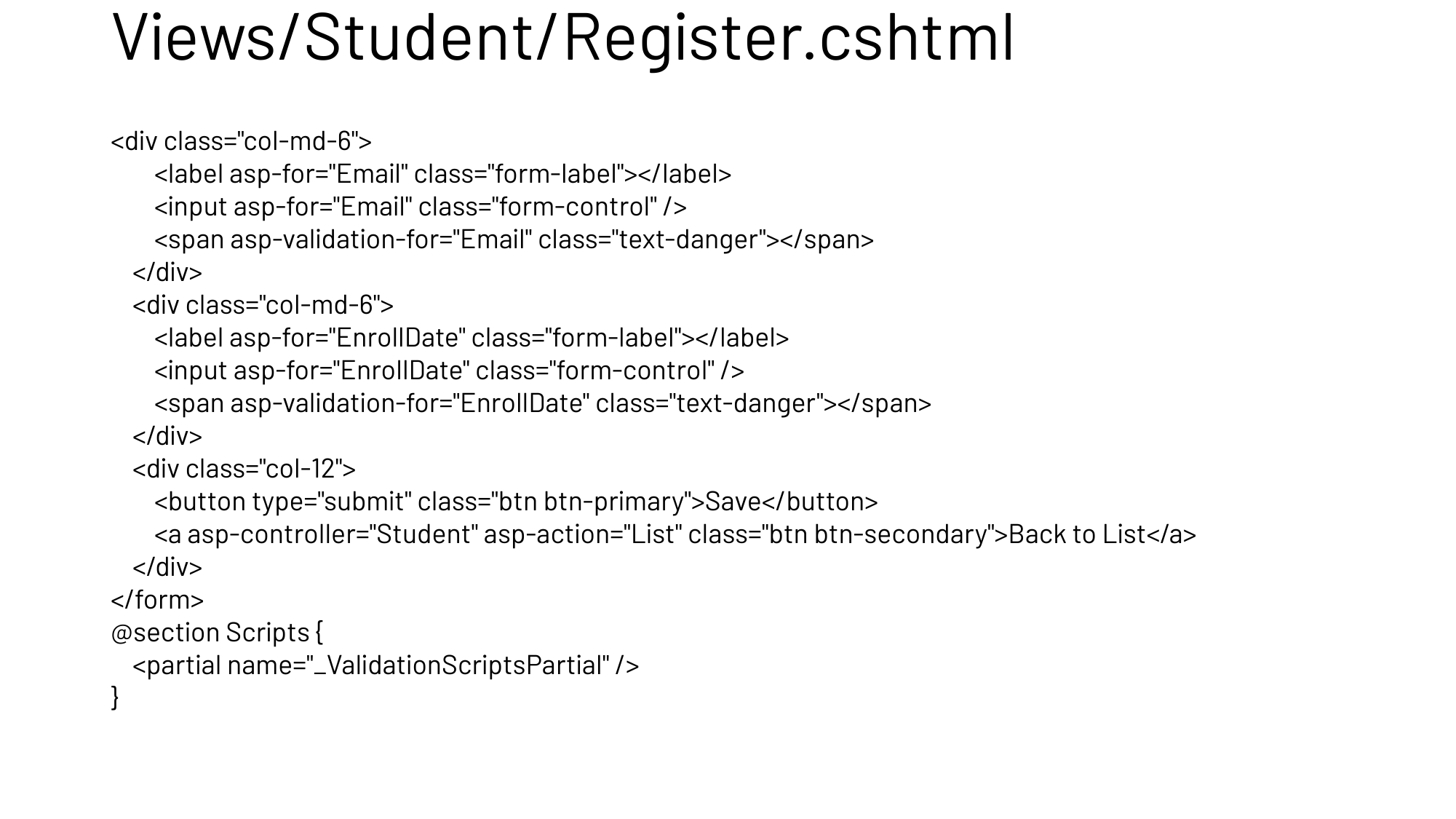

# Views/Student/Register.cshtml
<div class="col-md-6">
        <label asp-for="Email" class="form-label"></label>
        <input asp-for="Email" class="form-control" />
        <span asp-validation-for="Email" class="text-danger"></span>
    </div>
    <div class="col-md-6">
        <label asp-for="EnrollDate" class="form-label"></label>
        <input asp-for="EnrollDate" class="form-control" />
        <span asp-validation-for="EnrollDate" class="text-danger"></span>
    </div>
    <div class="col-12">
        <button type="submit" class="btn btn-primary">Save</button>
        <a asp-controller="Student" asp-action="List" class="btn btn-secondary">Back to List</a>
    </div>
</form>
@section Scripts {
    <partial name="_ValidationScriptsPartial" />
}